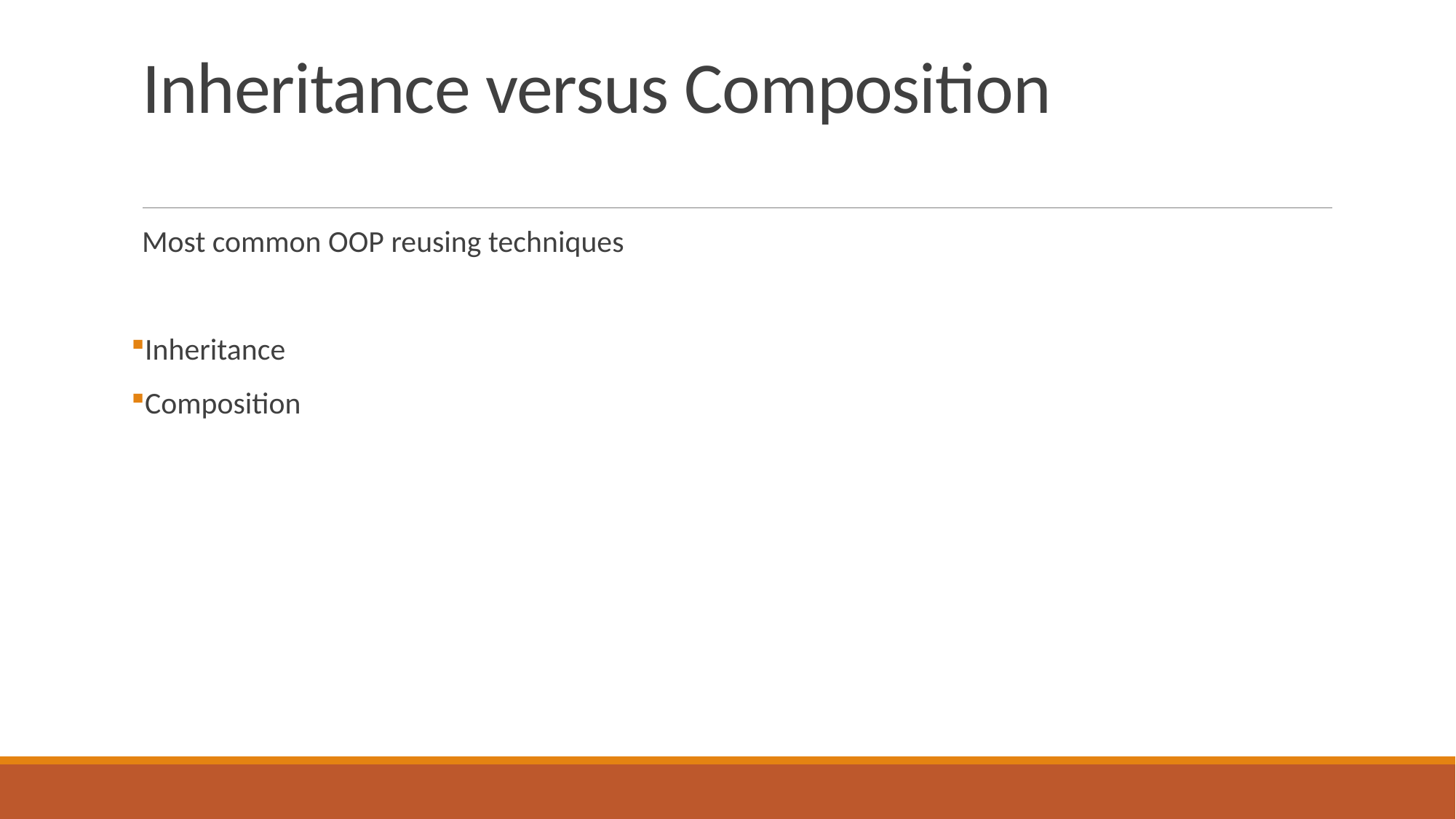

# Inheritance versus Composition
Most common OOP reusing techniques

Inheritance
Composition